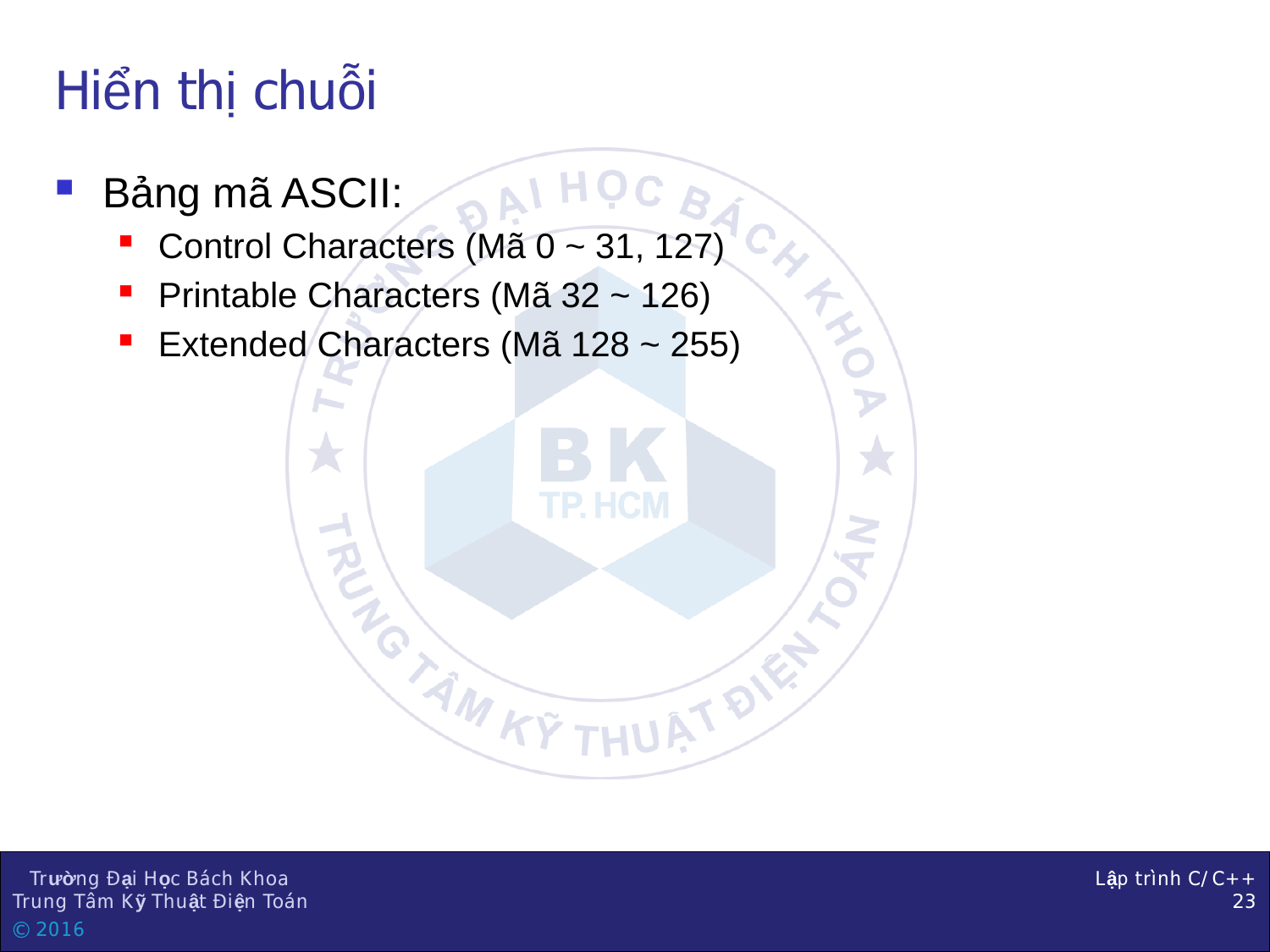

# Hiển thị chuỗi
Bảng mã ASCII:
Control Characters (Mã 0 ~ 31, 127)
Printable Characters (Mã 32 ~ 126)
Extended Characters (Mã 128 ~ 255)